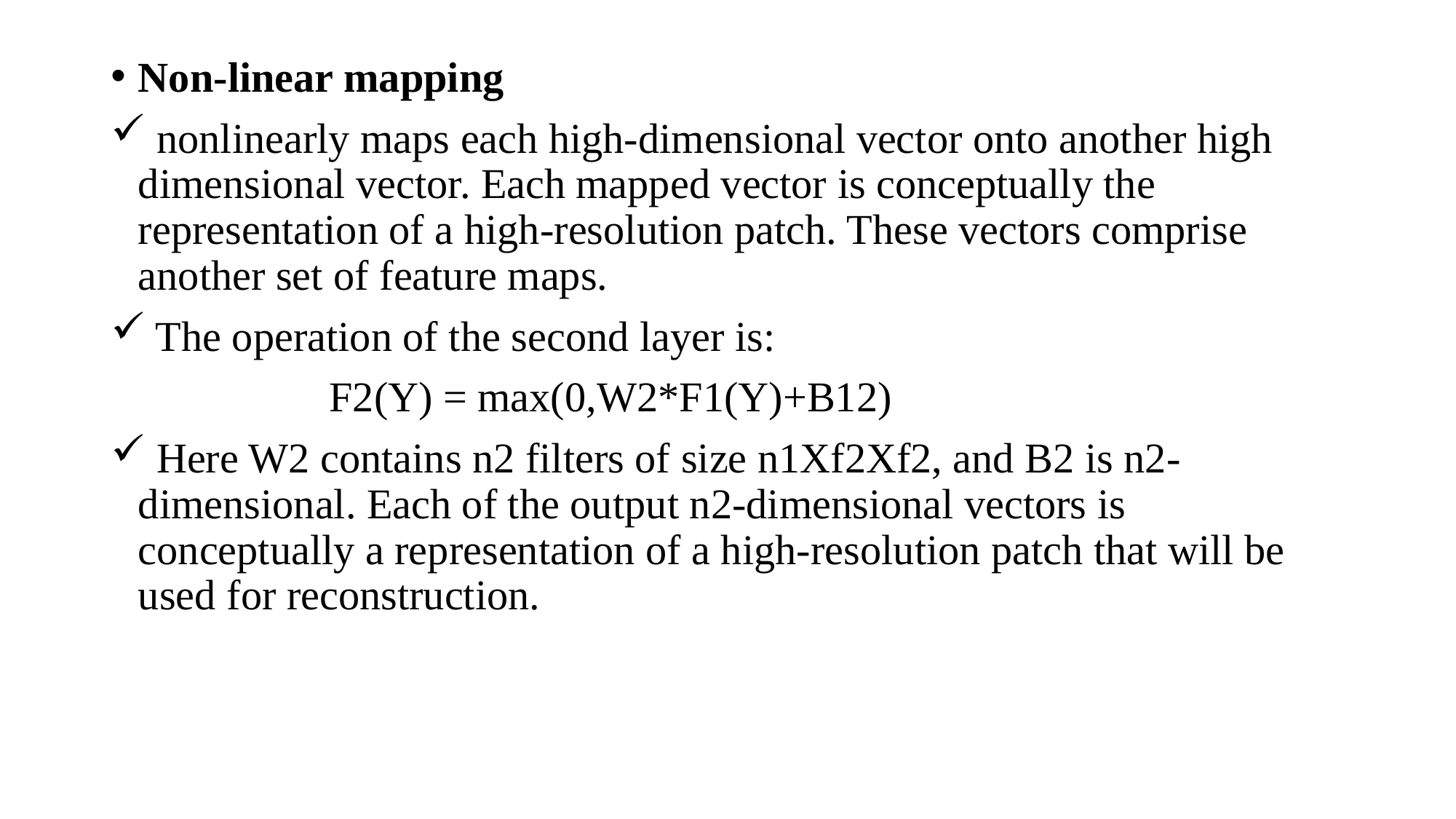

Non-linear mapping
 nonlinearly maps each high-dimensional vector onto another high dimensional vector. Each mapped vector is conceptually the representation of a high-resolution patch. These vectors comprise another set of feature maps.
 The operation of the second layer is:
        		F2(Y) = max(0,W2*F1(Y)+B12)
 Here W2 contains n2 filters of size n1Xf2Xf2, and B2 is n2-dimensional. Each of the output n2-dimensional vectors is conceptually a representation of a high-resolution patch that will be used for reconstruction.